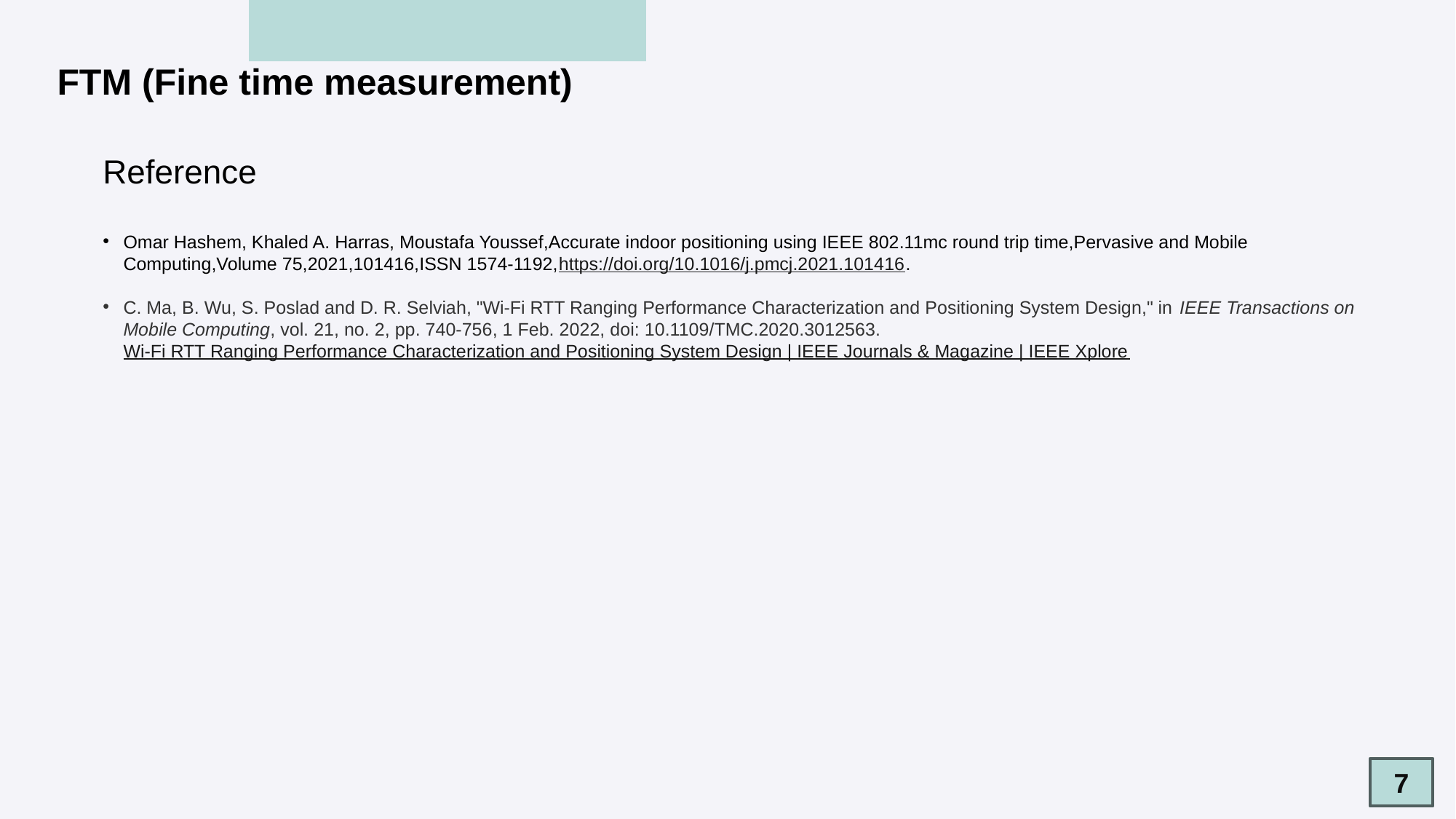

FTM (Fine time measurement)
Reference

Omar Hashem, Khaled A. Harras, Moustafa Youssef,Accurate indoor positioning using IEEE 802.11mc round trip time,Pervasive and Mobile Computing,Volume 75,2021,101416,ISSN 1574-1192,https://doi.org/10.1016/j.pmcj.2021.101416.

C. Ma, B. Wu, S. Poslad and D. R. Selviah, "Wi-Fi RTT Ranging Performance Characterization and Positioning System Design," in IEEE Transactions on Mobile Computing, vol. 21, no. 2, pp. 740-756, 1 Feb. 2022, doi: 10.1109/TMC.2020.3012563. Wi-Fi RTT Ranging Performance Characterization and Positioning System Design | IEEE Journals & Magazine | IEEE Xplore

7